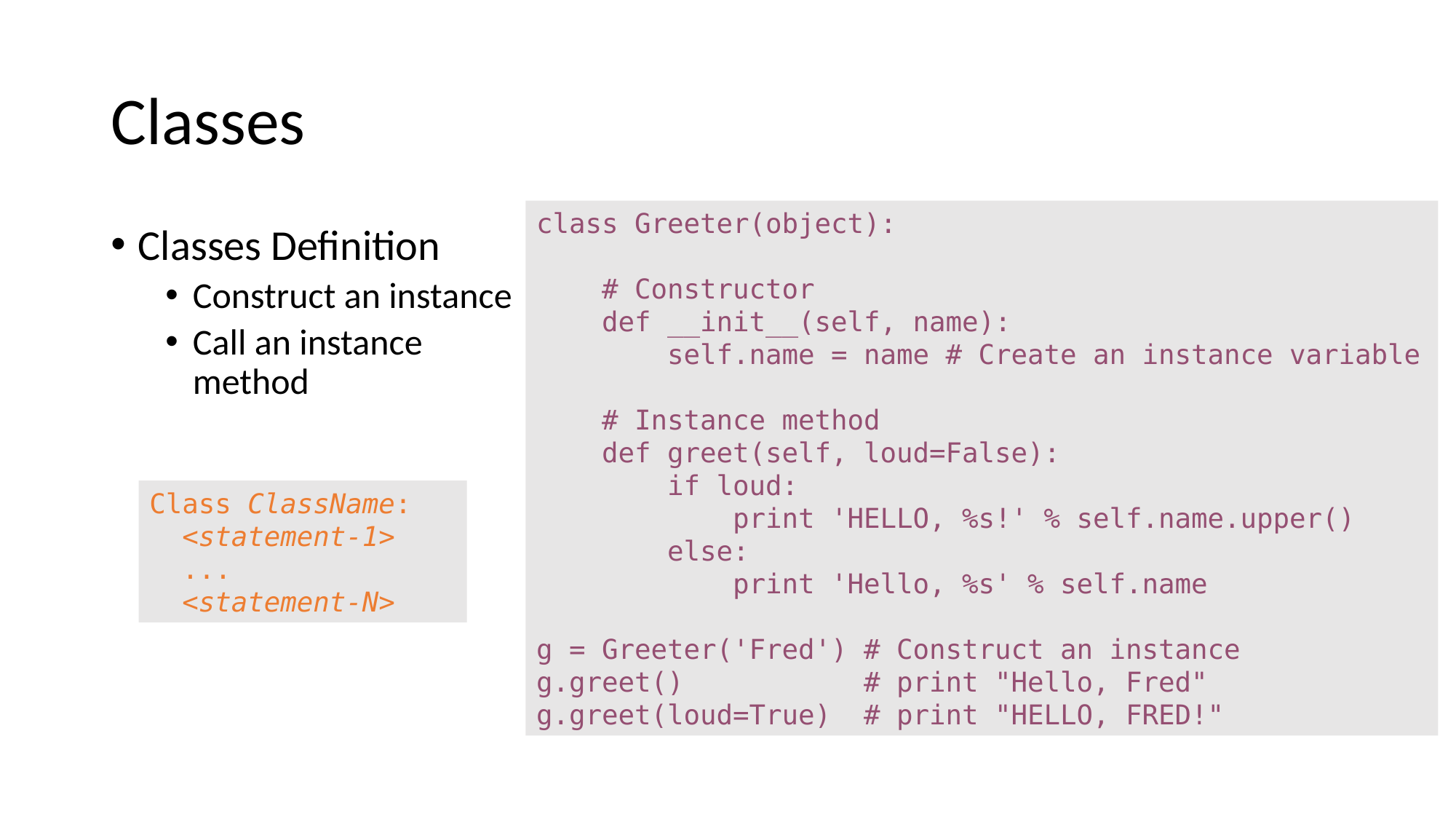

# Classes
class Greeter(object):

    # Constructor
    def __init__(self, name):
        self.name = name # Create an instance variable

    # Instance method
    def greet(self, loud=False):
        if loud:
            print 'HELLO, %s!' % self.name.upper()
        else:
            print 'Hello, %s' % self.name

g = Greeter('Fred') # Construct an instance
g.greet() 		# print "Hello, Fred"
g.greet(loud=True)  # print "HELLO, FRED!"
Classes Definition
Construct an instance
Call an instance method
Class ClassName:
  <statement-1>
  ...
  <statement-N>